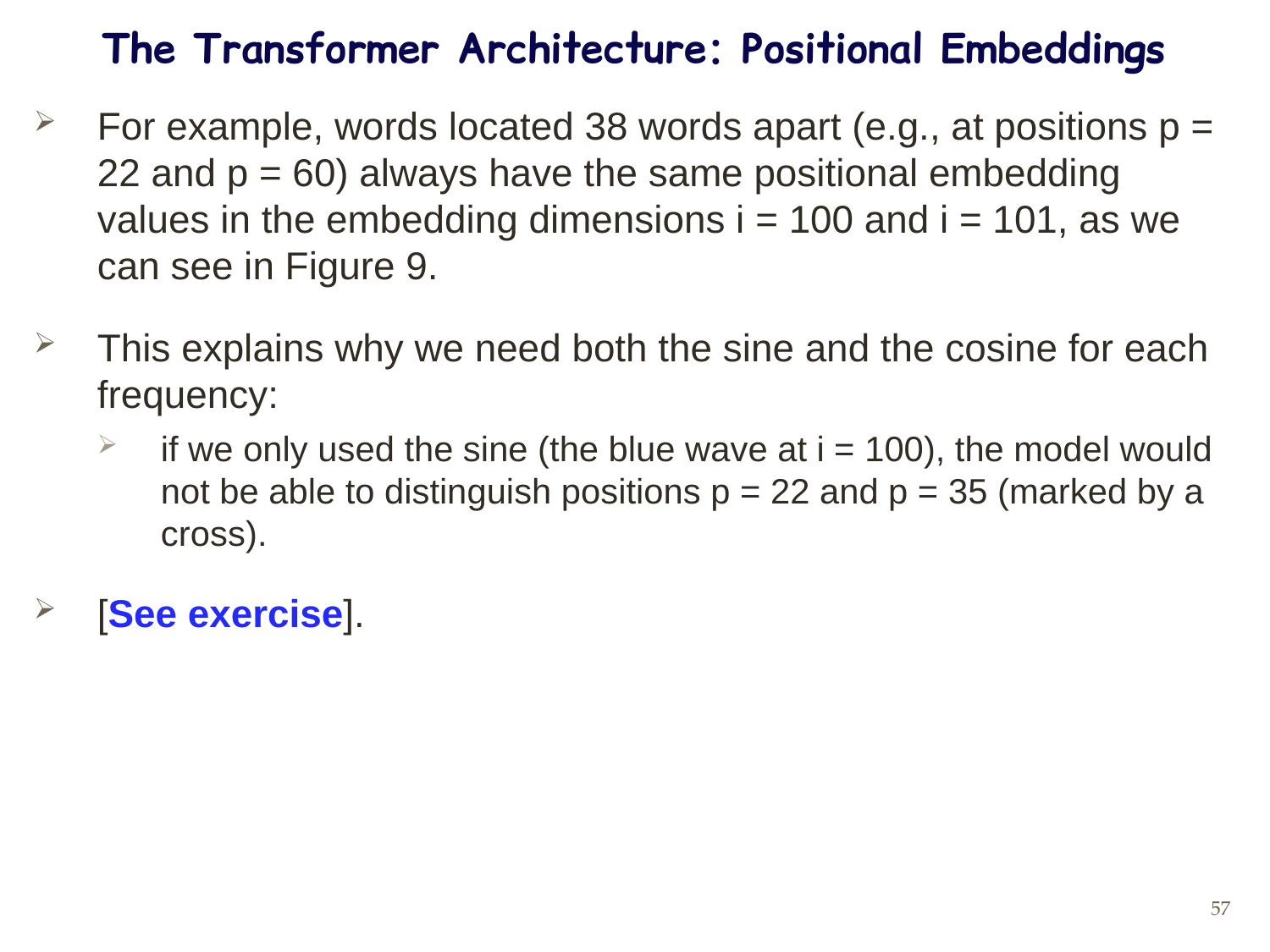

# The Transformer Architecture: Positional Embeddings
For example, words located 38 words apart (e.g., at positions p = 22 and p = 60) always have the same positional embedding values in the embedding dimensions i = 100 and i = 101, as we can see in Figure 9.
This explains why we need both the sine and the cosine for each frequency:
if we only used the sine (the blue wave at i = 100), the model would not be able to distinguish positions p = 22 and p = 35 (marked by a cross).
[See exercise].

57